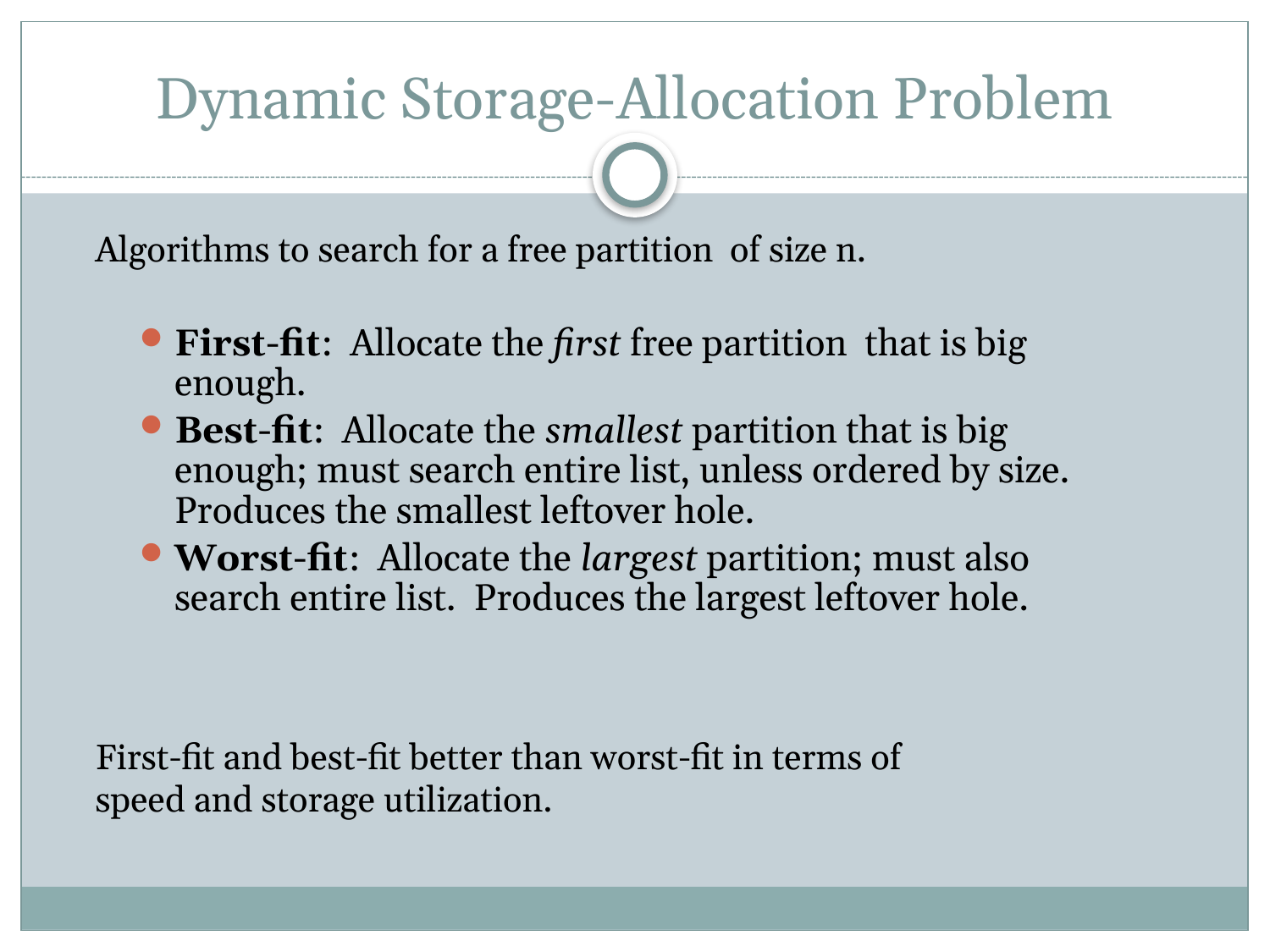

# Dynamic Storage-Allocation Problem
Algorithms to search for a free partition  of size n.
First-fit:  Allocate the first free partition  that is big enough.
Best-fit:  Allocate the smallest partition that is big enough; must search entire list, unless ordered by size.  Produces the smallest leftover hole.
Worst-fit:  Allocate the largest partition; must also search entire list.  Produces the largest leftover hole.
First-fit and best-fit better than worst-fit in terms of speed and storage utilization.